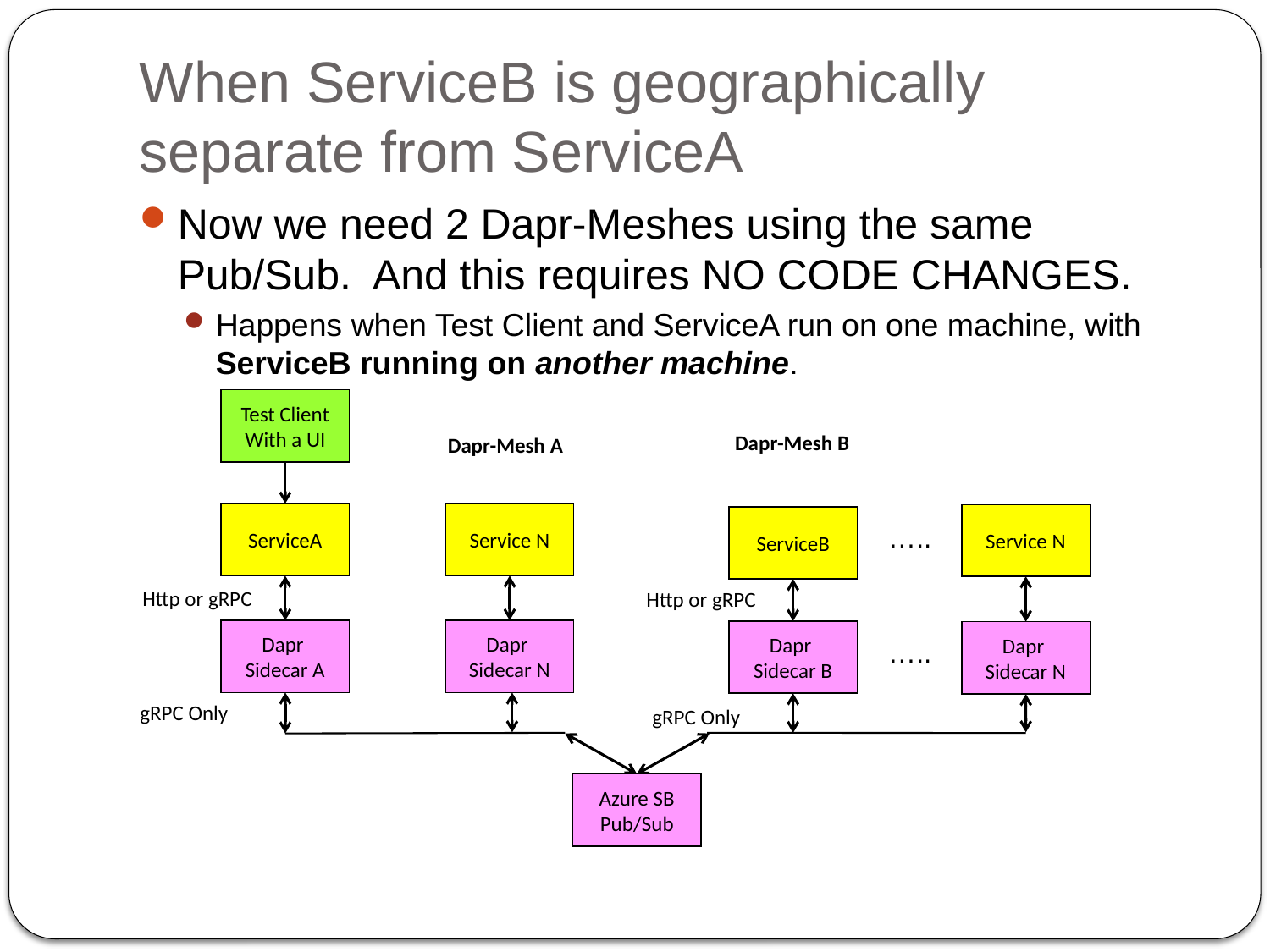

# When ServiceB is geographically separate from ServiceA
Now we need 2 Dapr-Meshes using the same Pub/Sub.  And this requires NO CODE CHANGES.
Happens when Test Client and ServiceA run on one machine, with ServiceB running on another machine.

Test Client
With a UI
Dapr-Mesh B
Dapr-Mesh A
ServiceA
Service N
Service N
ServiceB
…..
Http or gRPC
Http or gRPC
Dapr
Sidecar A
Dapr
Sidecar N
Dapr
Sidecar B
Dapr
Sidecar N
…..
gRPC Only
gRPC Only
Azure SB
Pub/Sub